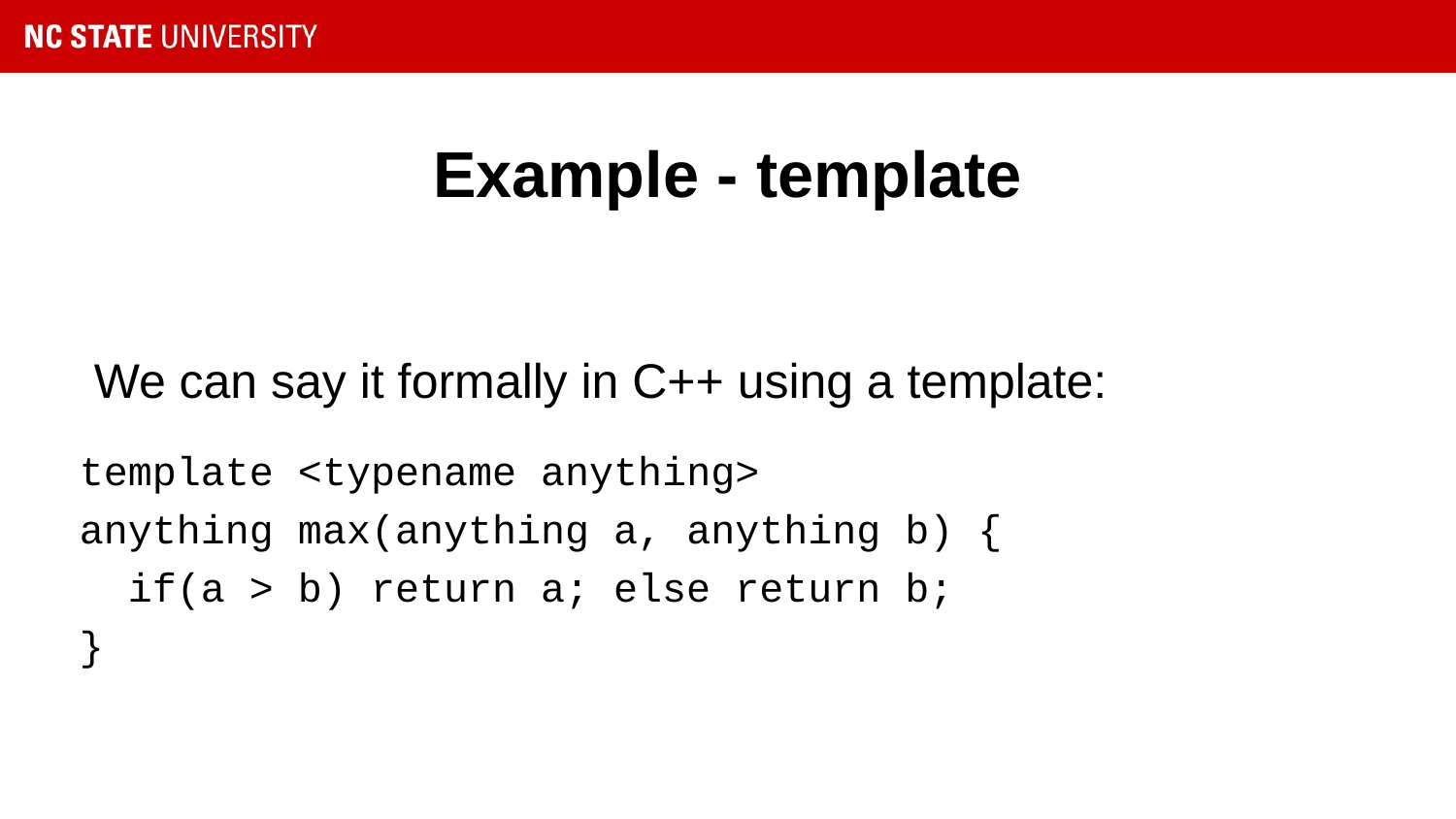

# Example - template
We can say it formally in C++ using a template:
template <typename anything>
anything max(anything a, anything b) {
  if(a > b) return a; else return b;
}